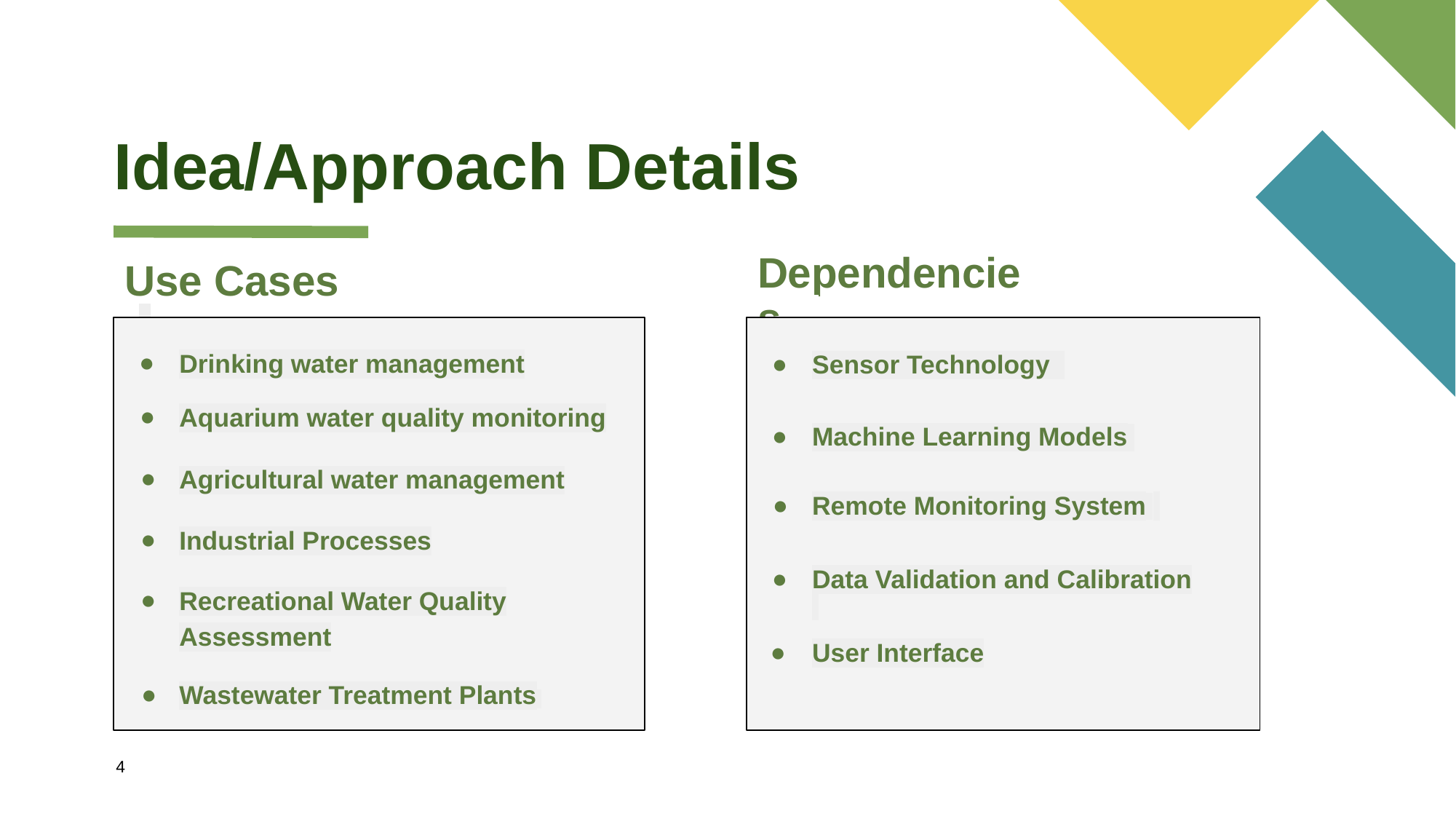

# Idea/Approach Details
Dependencies -
Use Cases -

Drinking water management
Aquarium water quality monitoring

Agricultural water management

Industrial Processes

Recreational Water Quality Assessment

Wastewater Treatment Plants

Sensor Technology

Machine Learning Models

Remote Monitoring System

Data Validation and Calibration

User Interface

4